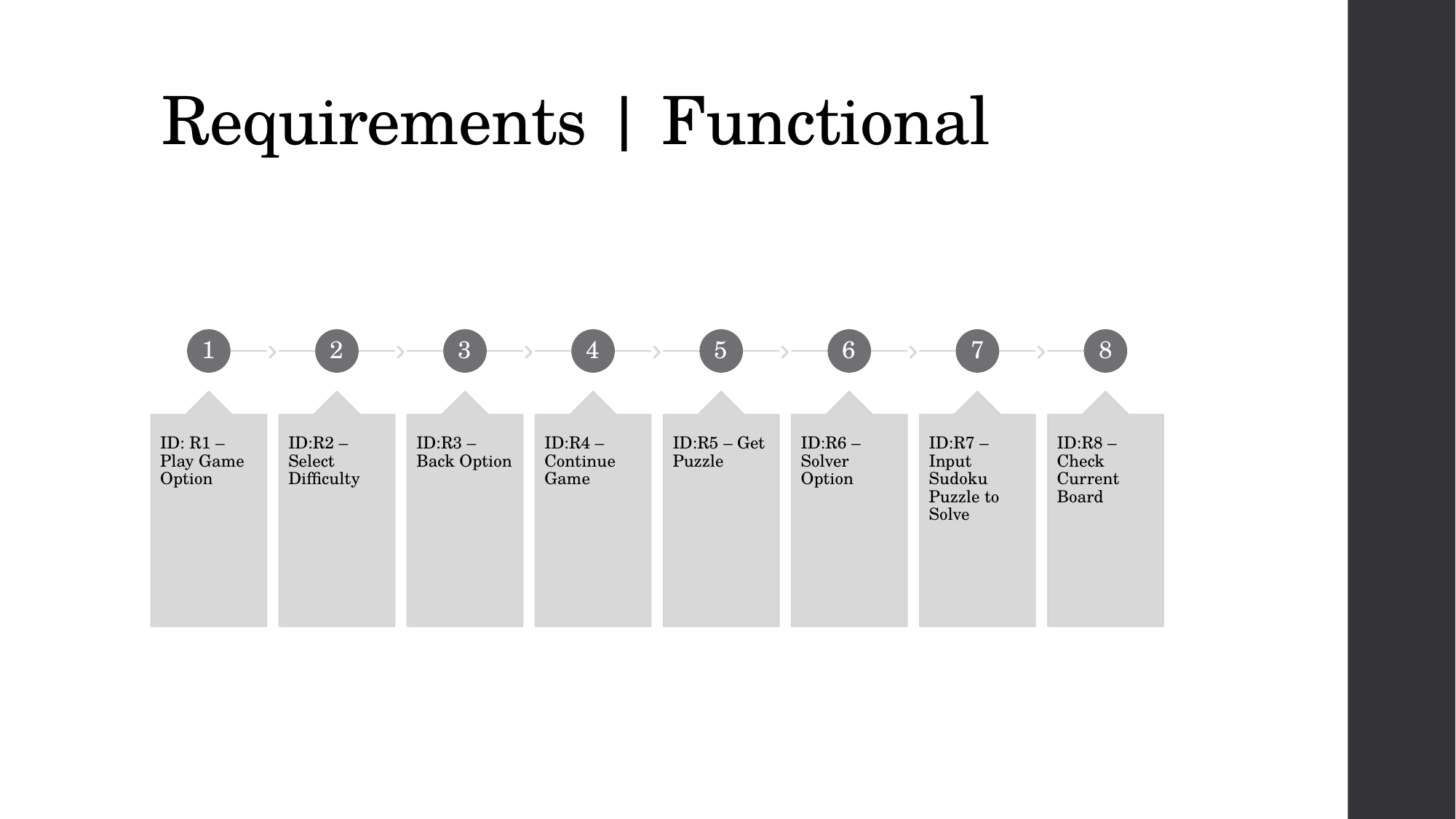

# Requirements | Functional
1
ID: R1 – Play Game Option
2
ID:R2 – Select Difficulty
3
ID:R3 – Back Option
4
ID:R4 – Continue Game
5
ID:R5 – Get Puzzle
6
ID:R6 – Solver Option
7
ID:R7 – Input Sudoku Puzzle to Solve
8
ID:R8 – Check Current Board